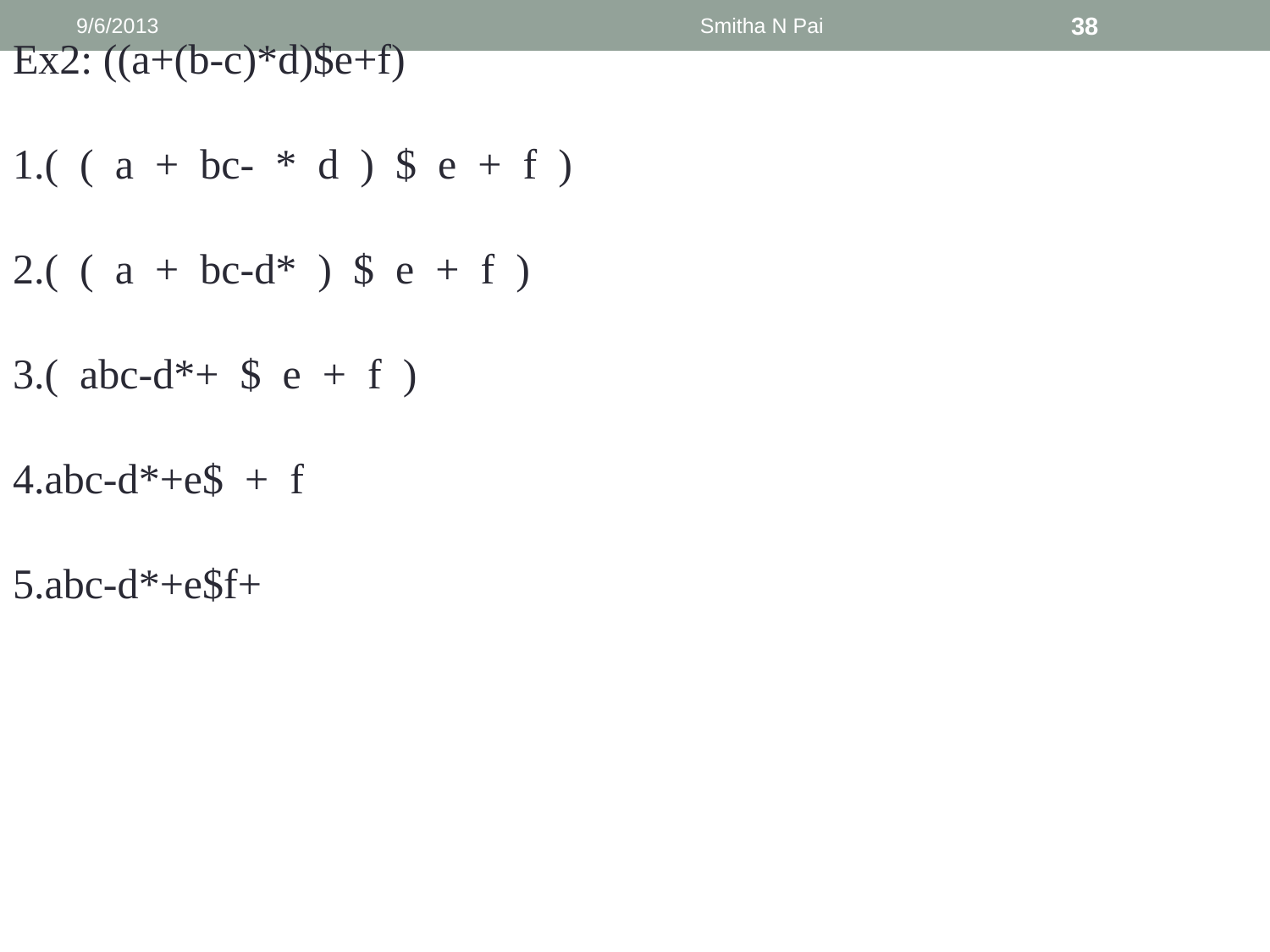

9/6/2013
Smitha N Pai
38
Ex2: ((a+(b-c)*d)$e+f)

1.(  (  a  +  bc-  *  d  )  $  e  +  f  )

2.(  (  a  +  bc-d*  )  $  e  +  f  )

3.(  abc-d*+  $  e  +  f  )

4.abc-d*+e$  +  f

5.abc-d*+e$f+